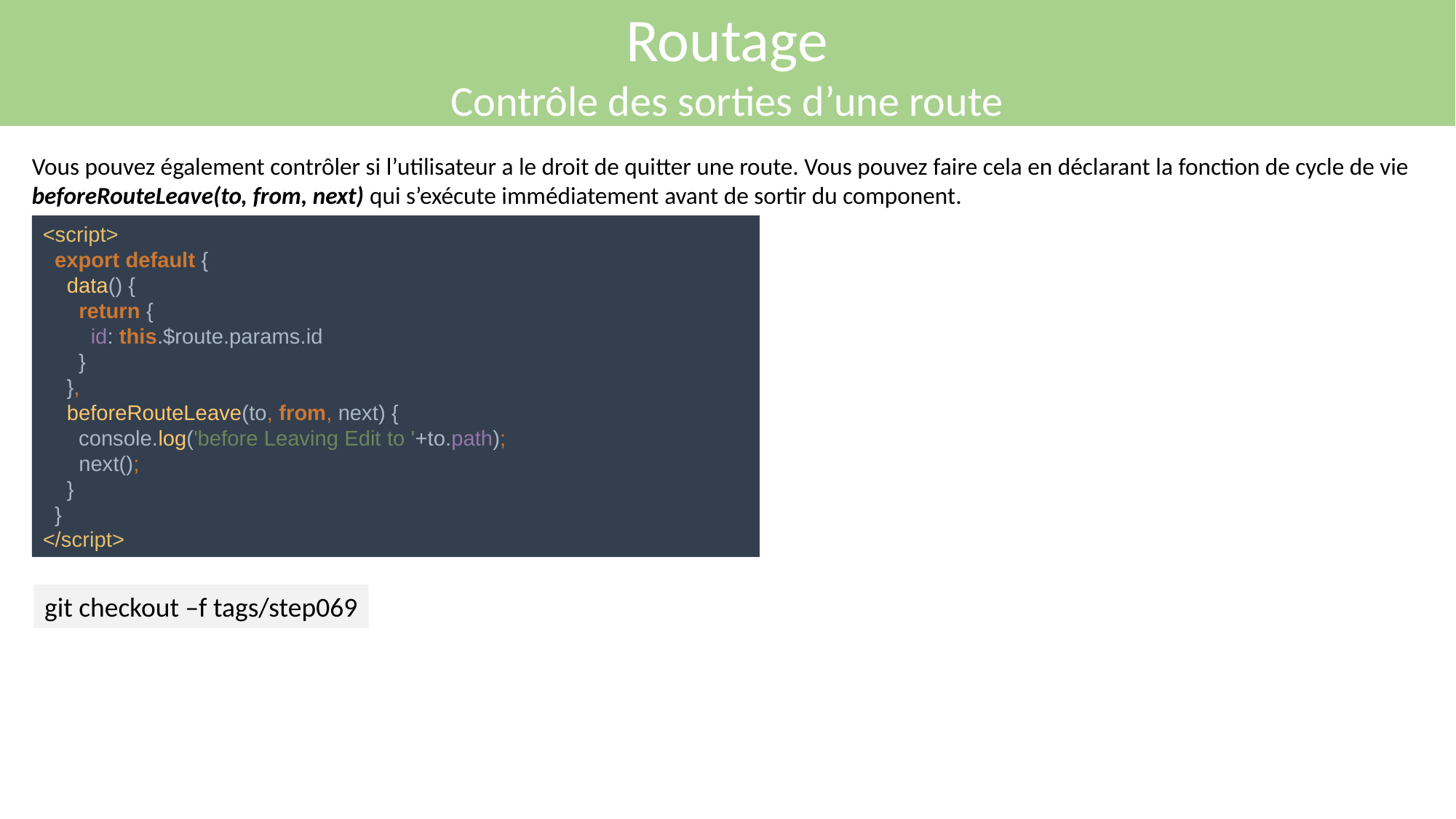

Routage
Contrôle des sorties d’une route
Vous pouvez également contrôler si l’utilisateur a le droit de quitter une route. Vous pouvez faire cela en déclarant la fonction de cycle de vie beforeRouteLeave(to, from, next) qui s’exécute immédiatement avant de sortir du component.
<script>
  export default {
    data() {
      return {
        id: this.$route.params.id
      }
    },
    beforeRouteLeave(to, from, next) {
      console.log('before Leaving Edit to '+to.path);
      next();
    }
  }
</script>
git checkout –f tags/step069